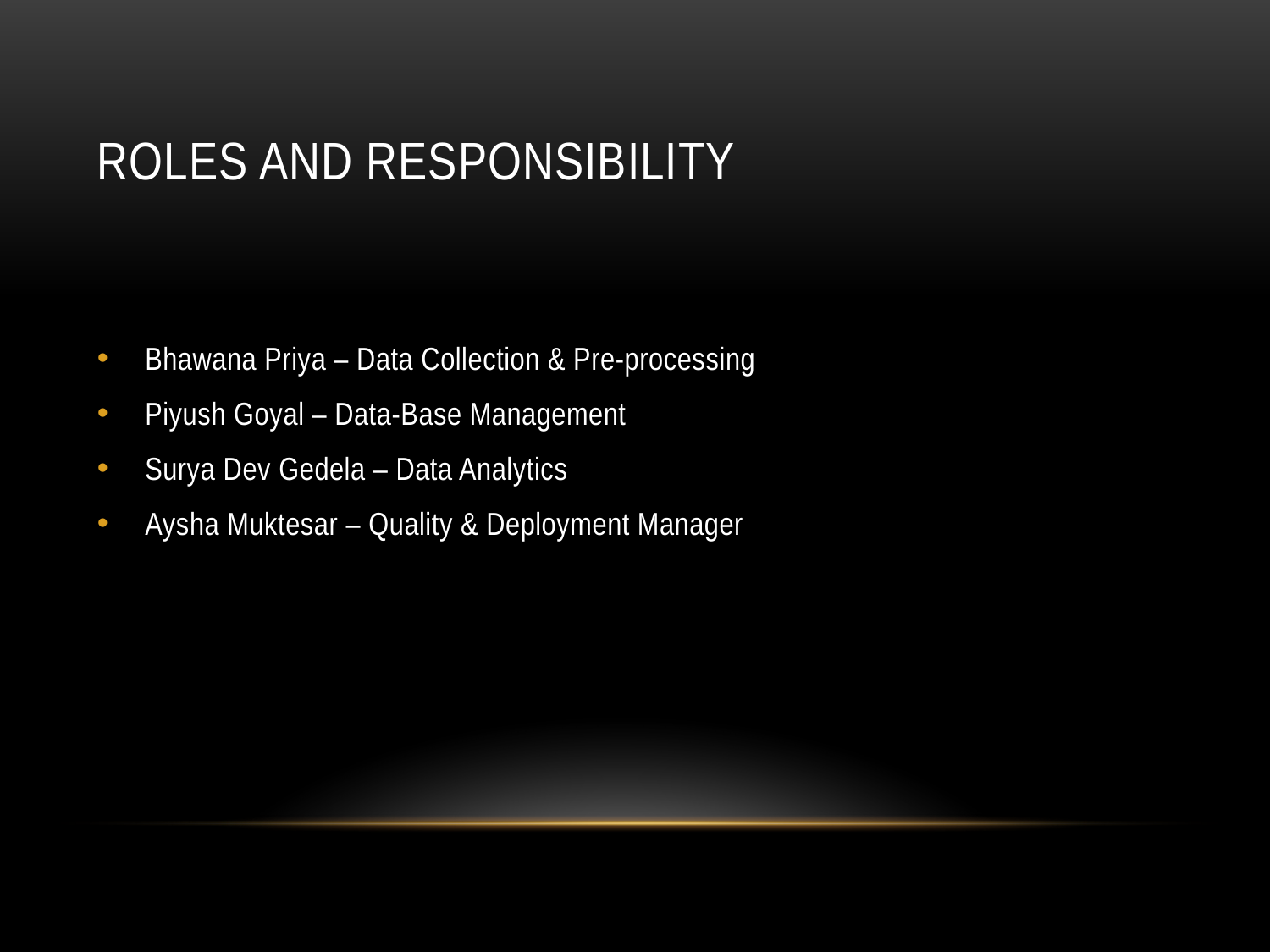

# Roles and Responsibility

Bhawana Priya – Data Collection & Pre-processing
Piyush Goyal – Data-Base Management
Surya Dev Gedela – Data Analytics
Aysha Muktesar – Quality & Deployment Manager